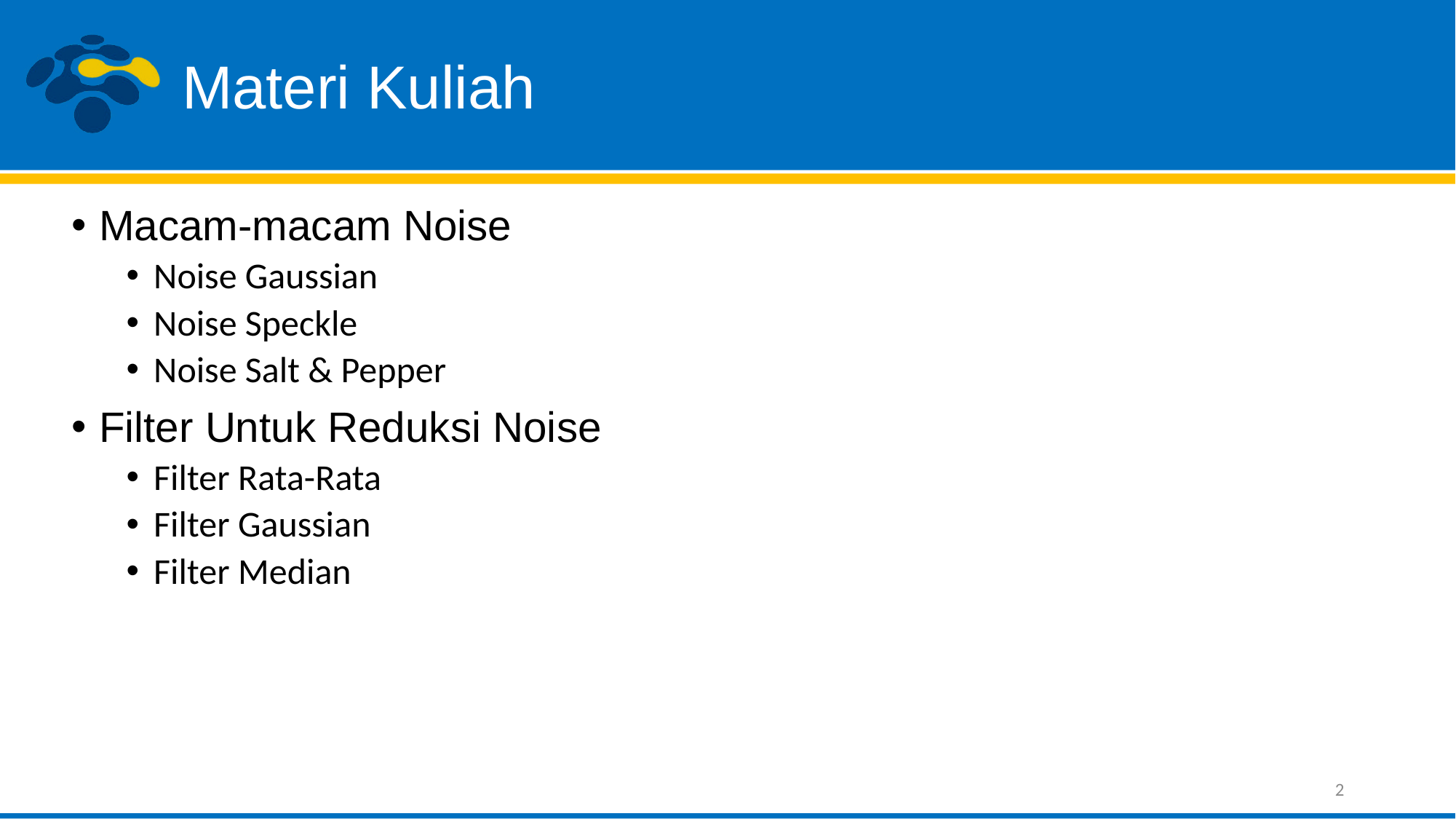

# Materi Kuliah
Macam-macam Noise
Noise Gaussian
Noise Speckle
Noise Salt & Pepper
Filter Untuk Reduksi Noise
Filter Rata-Rata
Filter Gaussian
Filter Median
2